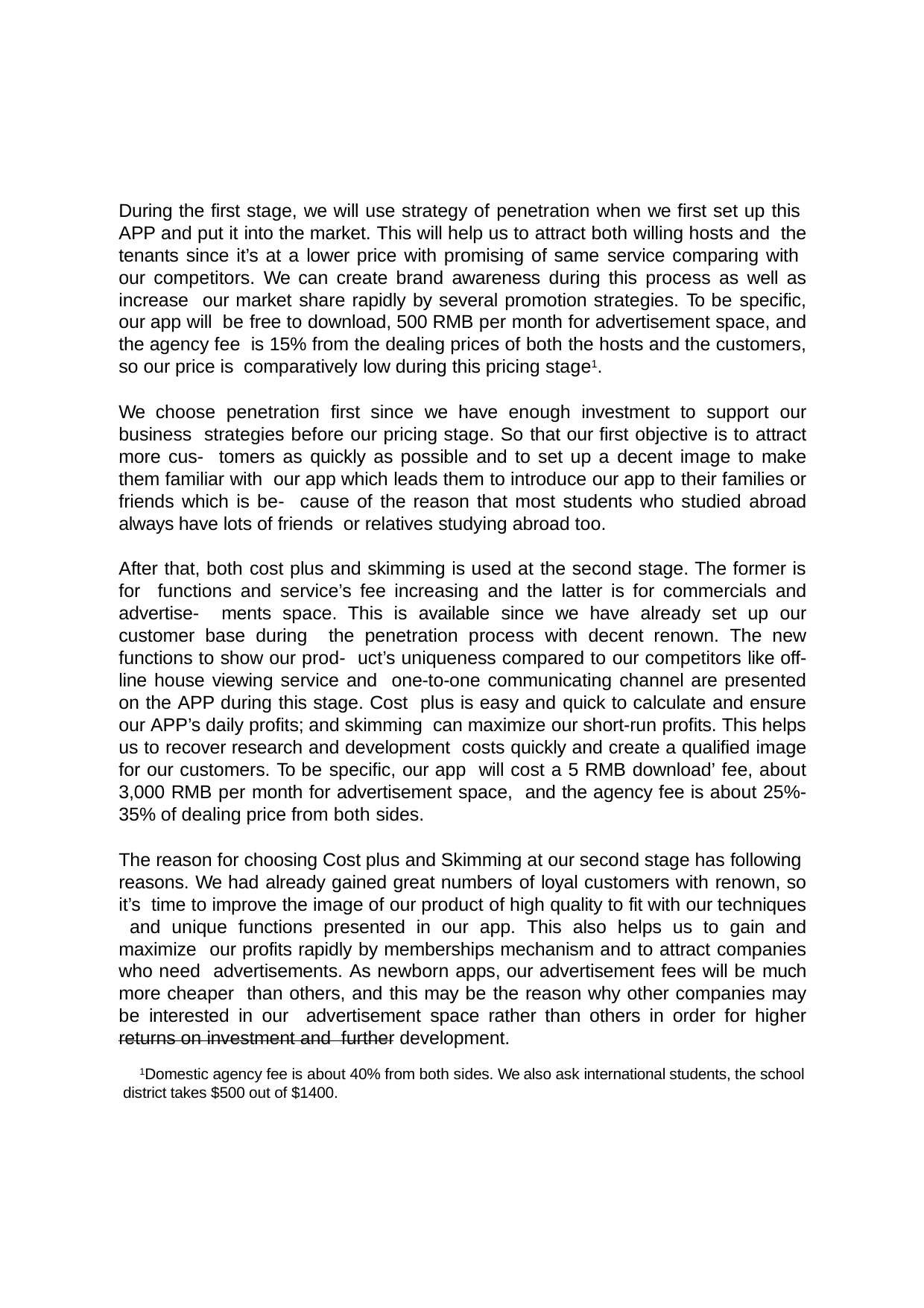

During the first stage, we will use strategy of penetration when we first set up this  APP and put it into the market. This will help us to attract both willing hosts and  the tenants since it’s at a lower price with promising of same service comparing with  our competitors. We can create brand awareness during this process as well as increase  our market share rapidly by several promotion strategies. To be specific, our app will  be free to download, 500 RMB per month for advertisement space, and the agency fee  is 15% from the dealing prices of both the hosts and the customers, so our price is  comparatively low during this pricing stage1.
We choose penetration first since we have enough investment to support our business  strategies before our pricing stage. So that our first objective is to attract more cus-  tomers as quickly as possible and to set up a decent image to make them familiar with  our app which leads them to introduce our app to their families or friends which is be-  cause of the reason that most students who studied abroad always have lots of friends  or relatives studying abroad too.
After that, both cost plus and skimming is used at the second stage. The former is for  functions and service’s fee increasing and the latter is for commercials and advertise-  ments space. This is available since we have already set up our customer base during  the penetration process with decent renown. The new functions to show our prod-  uct’s uniqueness compared to our competitors like off-line house viewing service and  one-to-one communicating channel are presented on the APP during this stage. Cost  plus is easy and quick to calculate and ensure our APP’s daily profits; and skimming  can maximize our short-run profits. This helps us to recover research and development  costs quickly and create a qualified image for our customers. To be specific, our app  will cost a 5 RMB download’ fee, about 3,000 RMB per month for advertisement space,  and the agency fee is about 25%-35% of dealing price from both sides.
The reason for choosing Cost plus and Skimming at our second stage has following  reasons. We had already gained great numbers of loyal customers with renown, so it’s  time to improve the image of our product of high quality to fit with our techniques  and unique functions presented in our app. This also helps us to gain and maximize  our profits rapidly by memberships mechanism and to attract companies who need  advertisements. As newborn apps, our advertisement fees will be much more cheaper  than others, and this may be the reason why other companies may be interested in our  advertisement space rather than others in order for higher returns on investment and  further development.
1Domestic agency fee is about 40% from both sides. We also ask international students, the school  district takes $500 out of $1400.